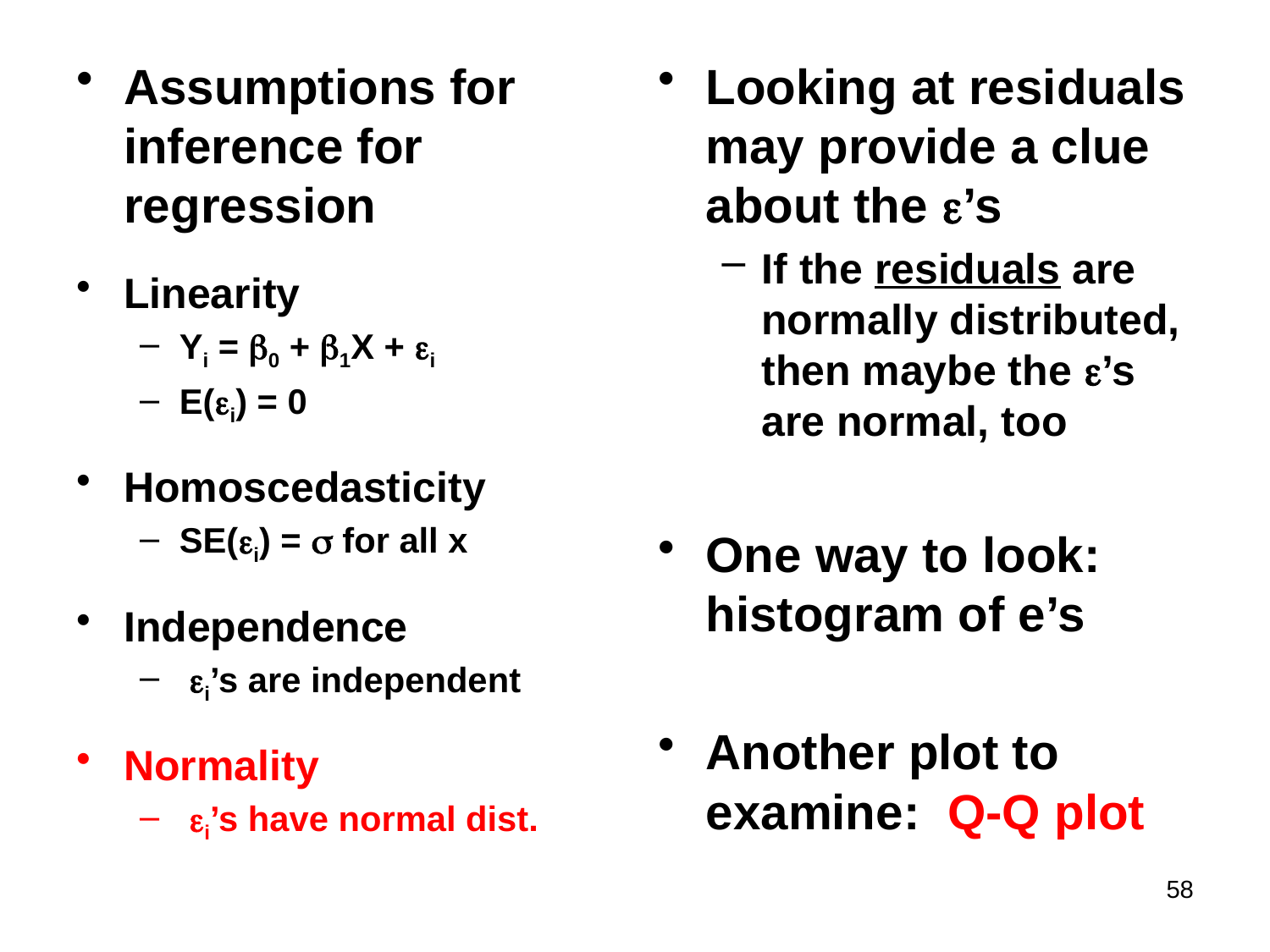

Assumptions for inference for regression

Linearity
Yi = β0 + β1X + εi
E(εi) = 0

Homoscedasticity
SE(εi) = σ for all x

Independence
 εi’s are independent

Normality
 εi’s have normal dist.

Looking at residuals may provide a clue about the ε’s
If the residuals are normally distributed, then maybe the ε’s are normal, too

One way to look:  histogram of e’s

Another plot to examine:  Q-Q plot

58
#